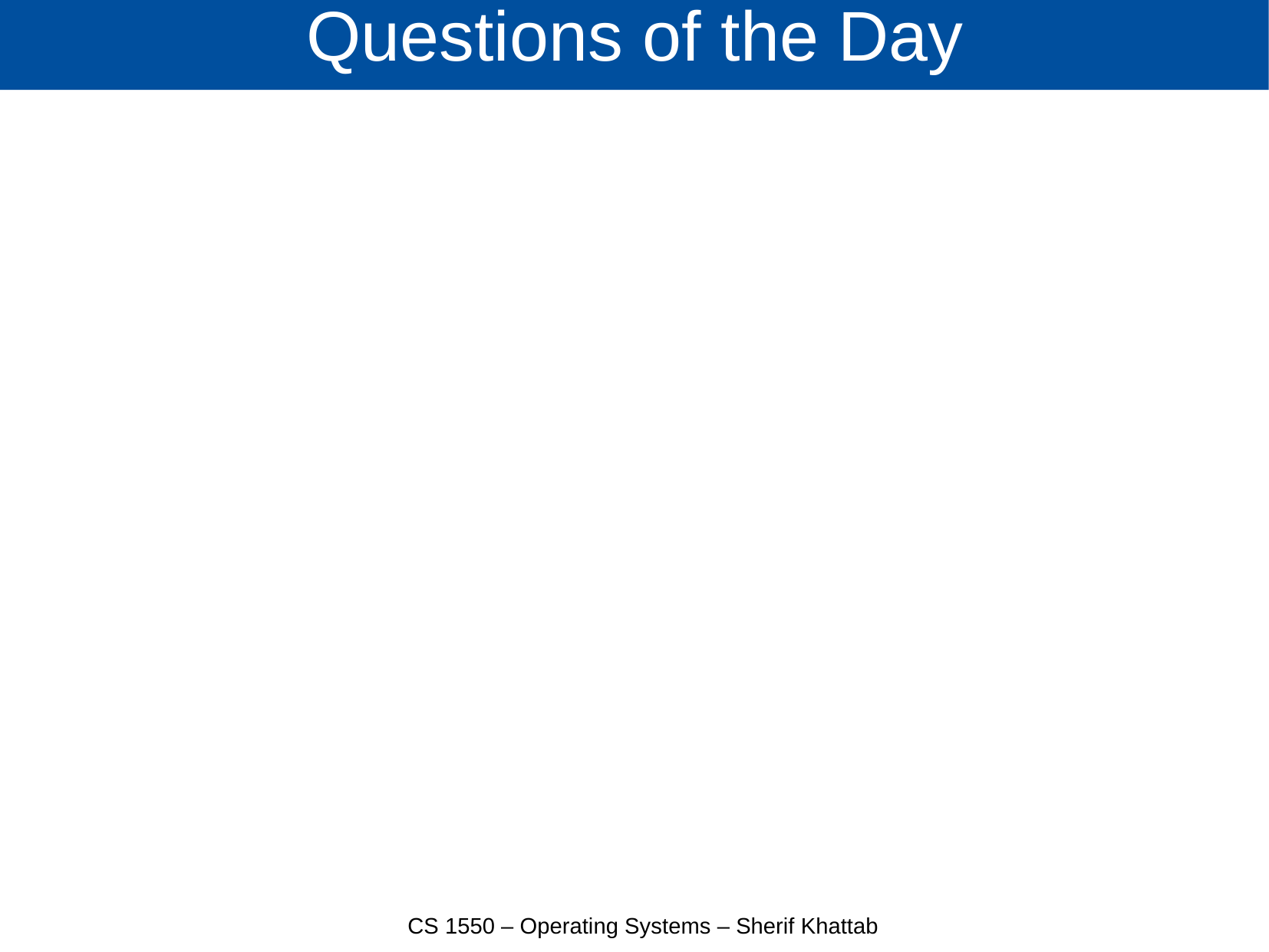

# Questions of the Day

CS 1550 – Operating Systems – Sherif Khattab